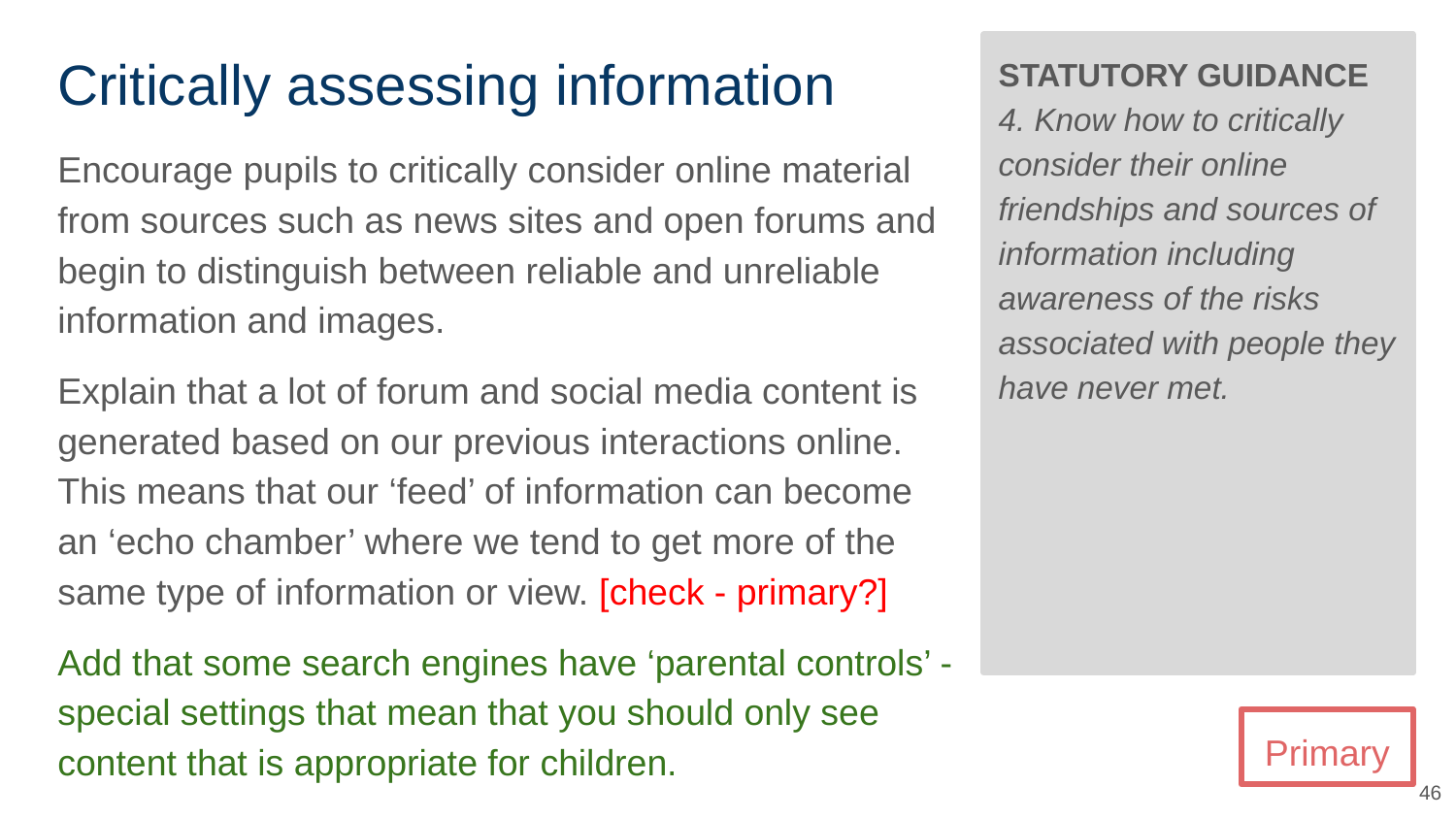

# Critically assessing information

STATUTORY GUIDANCE
4. Know how to critically consider their online friendships and sources of information including awareness of the risks associated with people they have never met.

Encourage pupils to critically consider online material from sources such as news sites and open forums and begin to distinguish between reliable and unreliable information and images.
Explain that a lot of forum and social media content is generated based on our previous interactions online. This means that our ‘feed’ of information can become an ‘echo chamber’ where we tend to get more of the same type of information or view. [check - primary?]
Add that some search engines have ‘parental controls’ - special settings that mean that you should only see content that is appropriate for children.

Primary
46